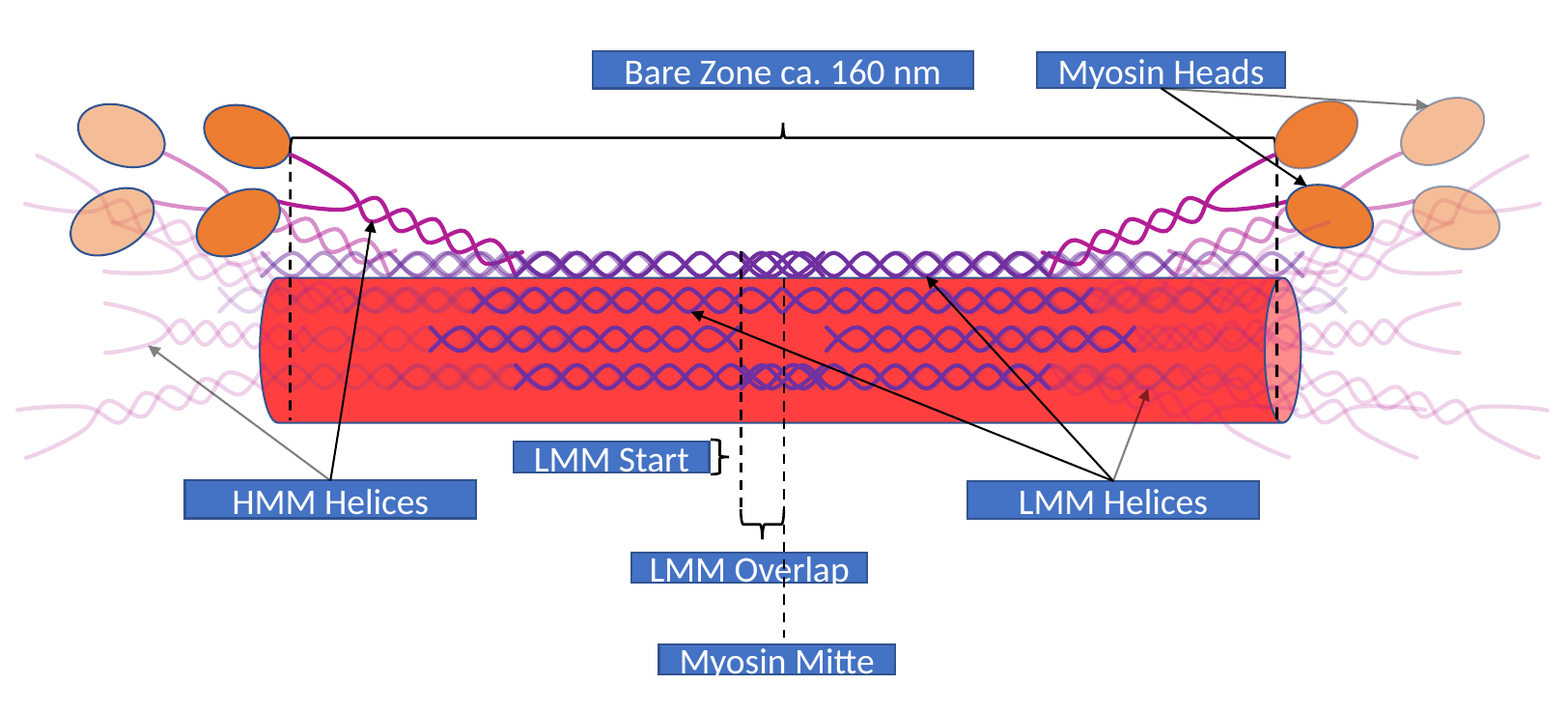

Bare Zone ca. 160 nm
Myosin Heads

LMM Start
HMM Helices
LMM Helices

LMM Overlap
Myosin Mitte